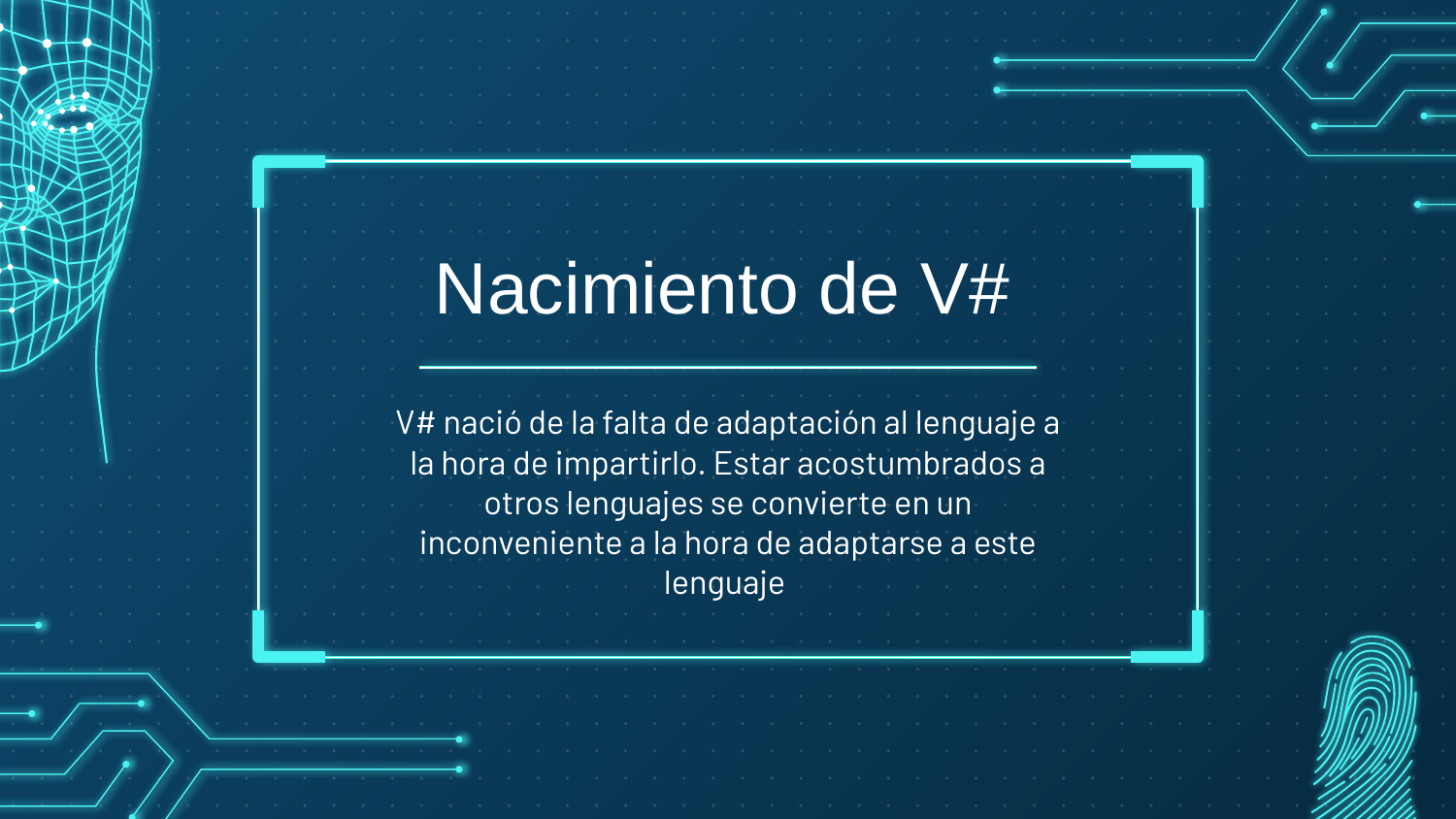

# Nacimiento de V#
V# nació de la falta de adaptación al lenguaje a la hora de impartirlo. Estar acostumbrados a otros lenguajes se convierte en un inconveniente a la hora de adaptarse a este lenguaje